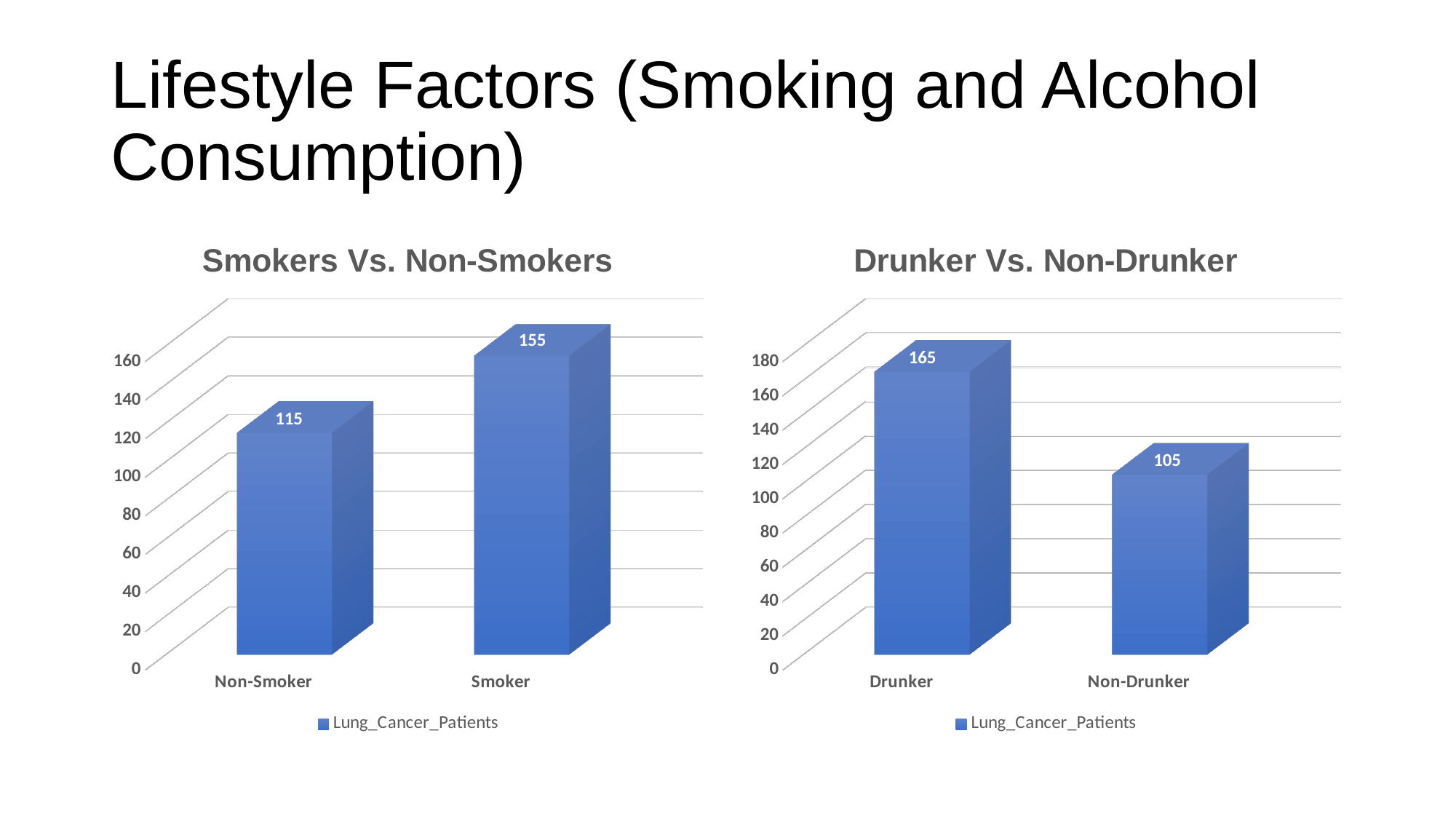

# Lifestyle Factors (Smoking and Alcohol Consumption)

[unsupported chart]

[unsupported chart]